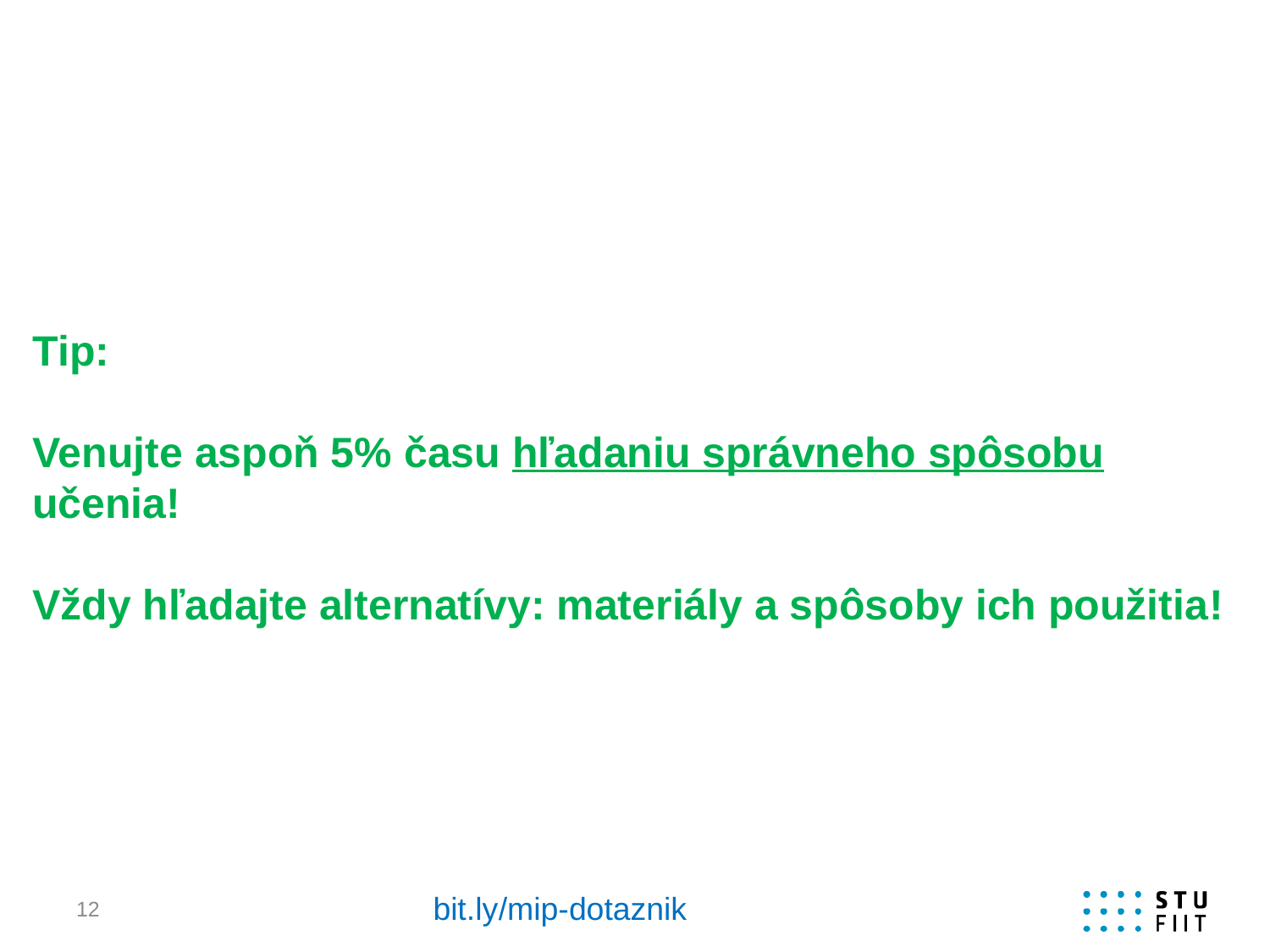

# Tip: Venujte aspoň 5% času hľadaniu správneho spôsobu učenia! Vždy hľadajte alternatívy: materiály a spôsoby ich použitia!
bit.ly/mip-dotaznik
12